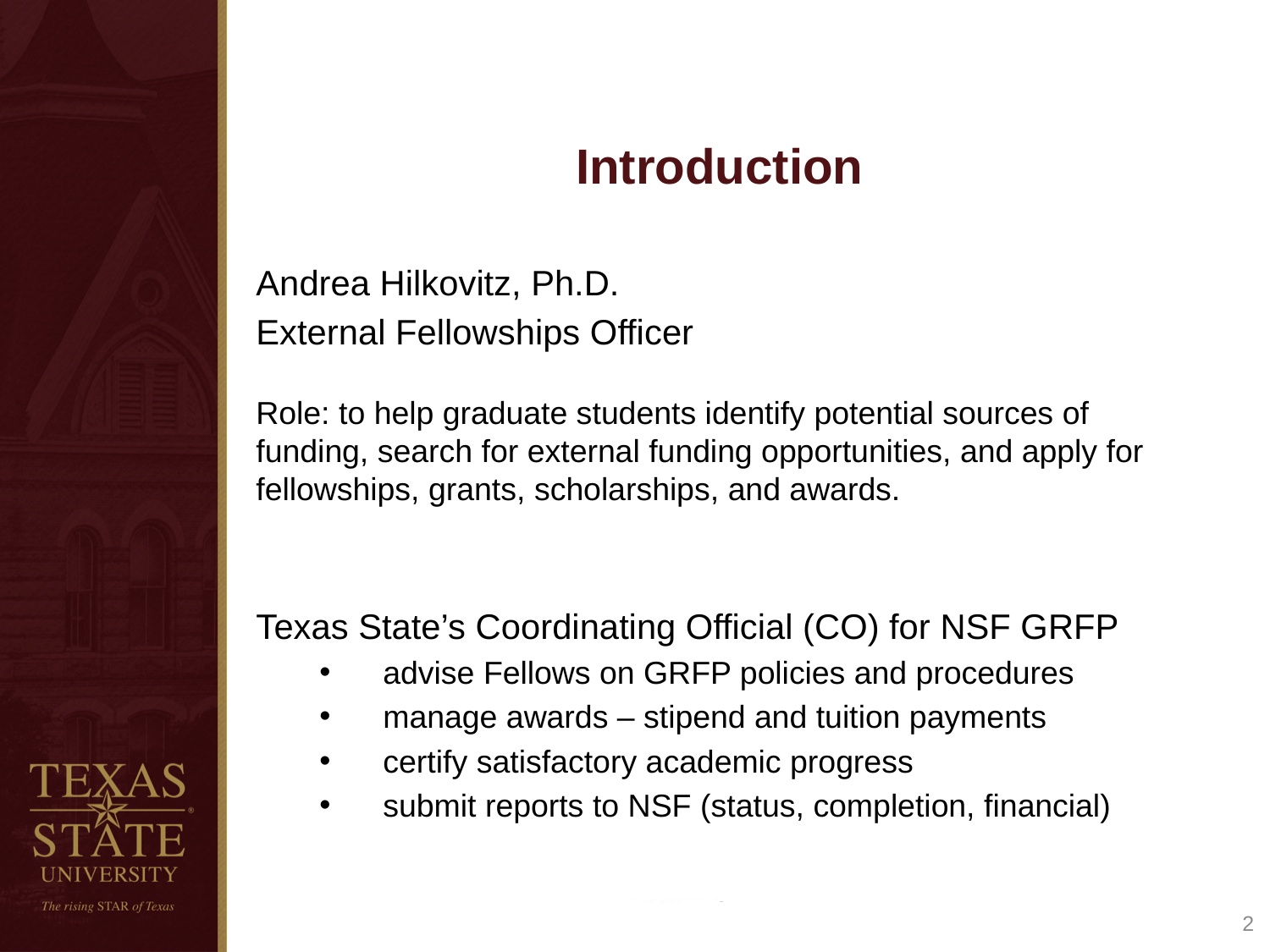

# Introduction
Andrea Hilkovitz, Ph.D.
External Fellowships Officer

Role: to help graduate students identify potential sources of funding, search for external funding opportunities, and apply for fellowships, grants, scholarships, and awards.

Texas State’s Coordinating Official (CO) for NSF GRFP
advise Fellows on GRFP policies and procedures
manage awards – stipend and tuition payments
certify satisfactory academic progress
submit reports to NSF (status, completion, financial)

2